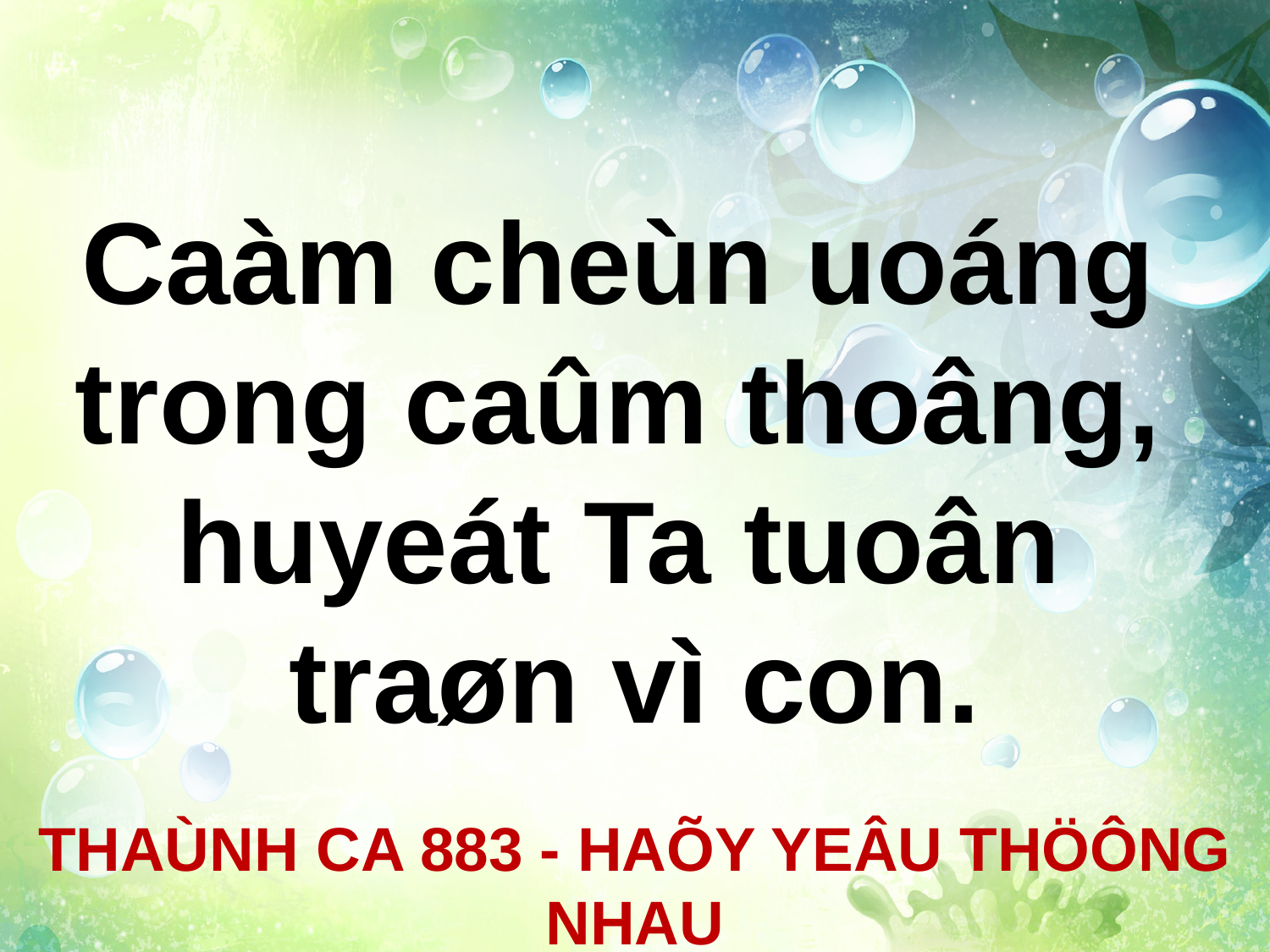

Caàm cheùn uoáng
trong caûm thoâng,
huyeát Ta tuoân
traøn vì con.
THAÙNH CA 883 - HAÕY YEÂU THÖÔNG NHAU